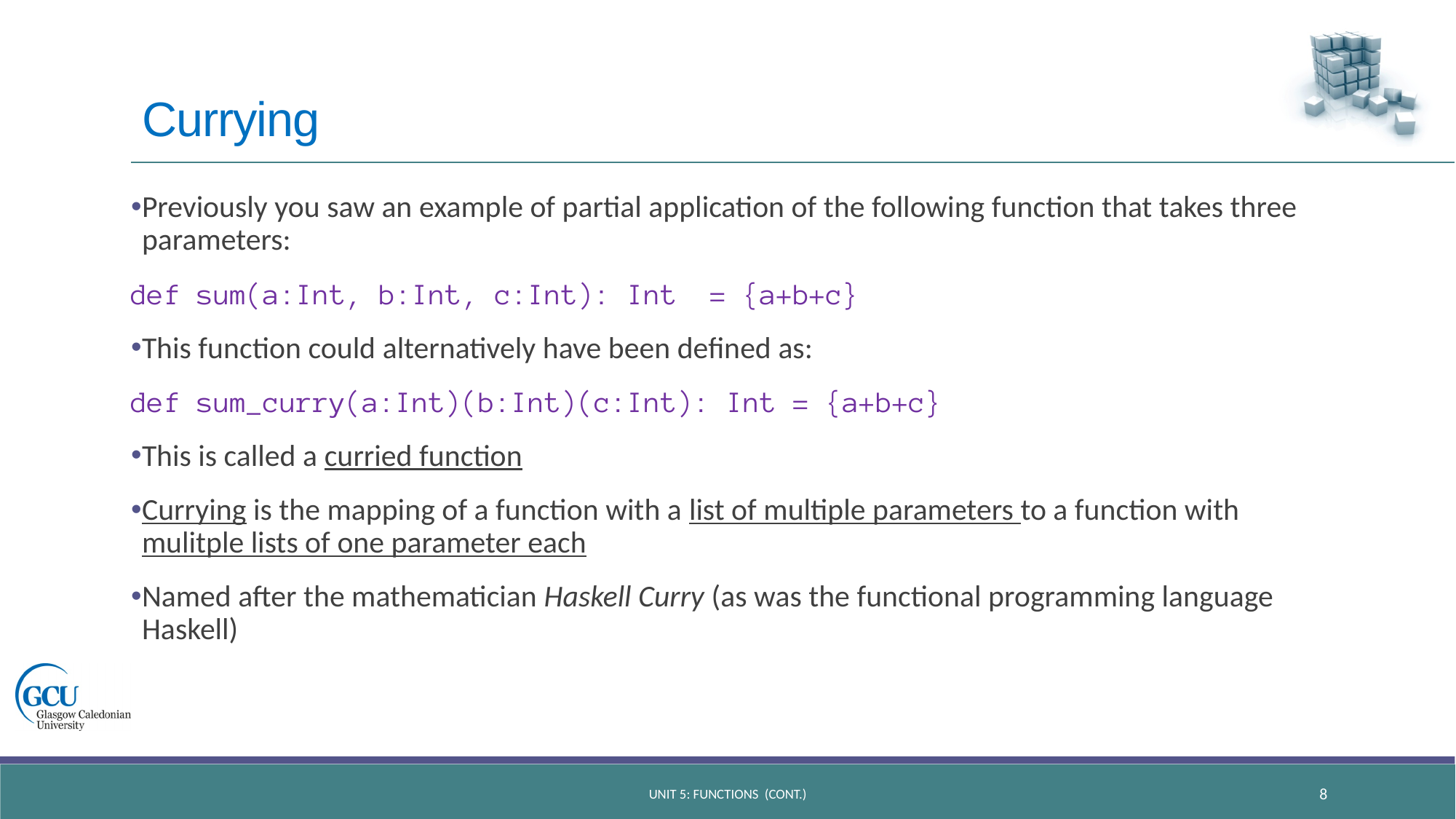

# Currying
Previously you saw an example of partial application of the following function that takes three parameters:
def sum(a:Int, b:Int, c:Int): Int  = {a+b+c}
This function could alternatively have been defined as:
def sum_curry(a:Int)(b:Int)(c:Int): Int = {a+b+c}
This is called a curried function
Currying is the mapping of a function with a list of multiple parameters to a function with mulitple lists of one parameter each
Named after the mathematician Haskell Curry (as was the functional programming language Haskell)
unit 5: functions  (CONT.)
8